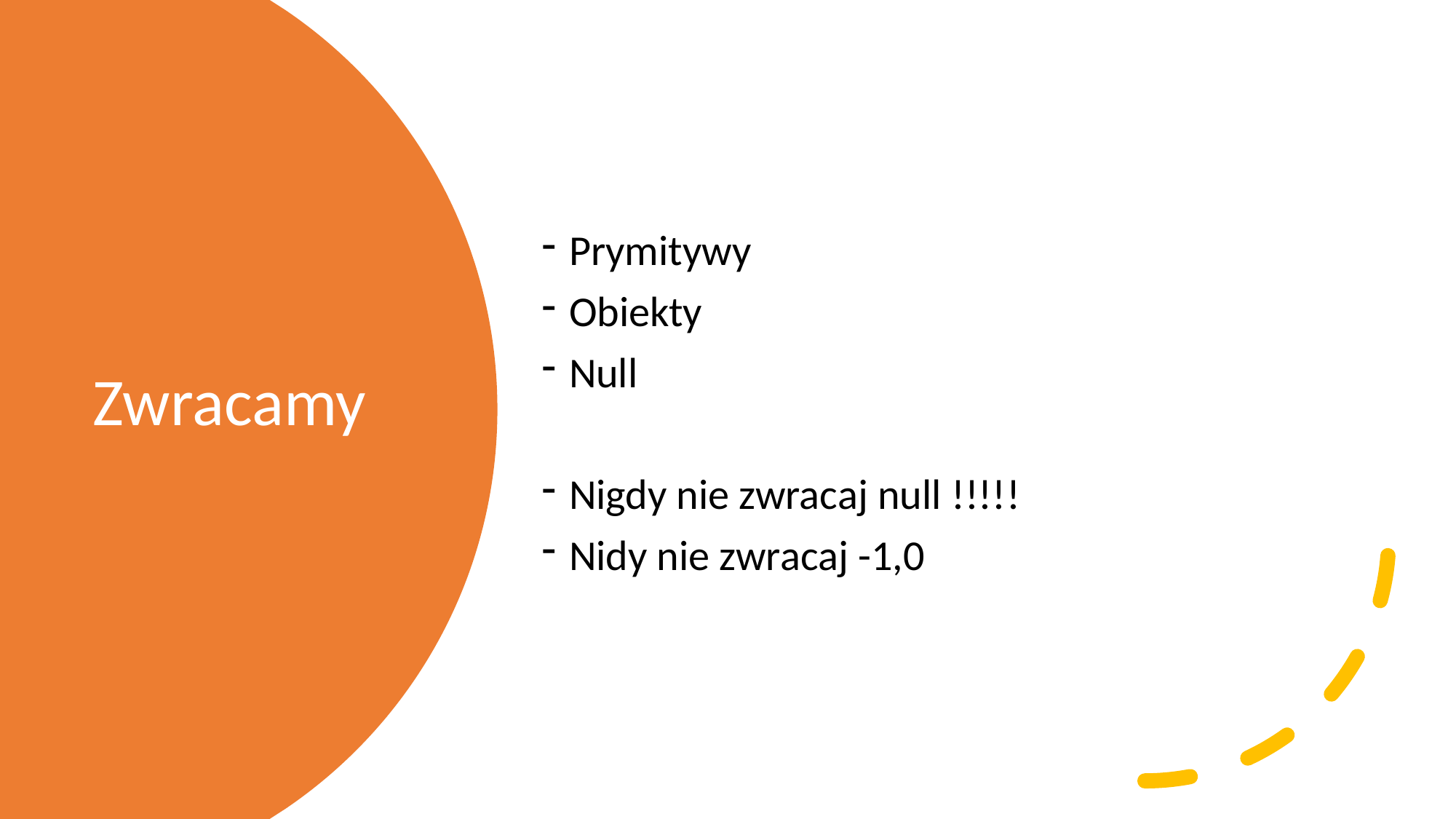

Prymitywy
Obiekty
Null

Nigdy nie zwracaj null !!!!!
Nidy nie zwracaj -1,0
# Zwracamy